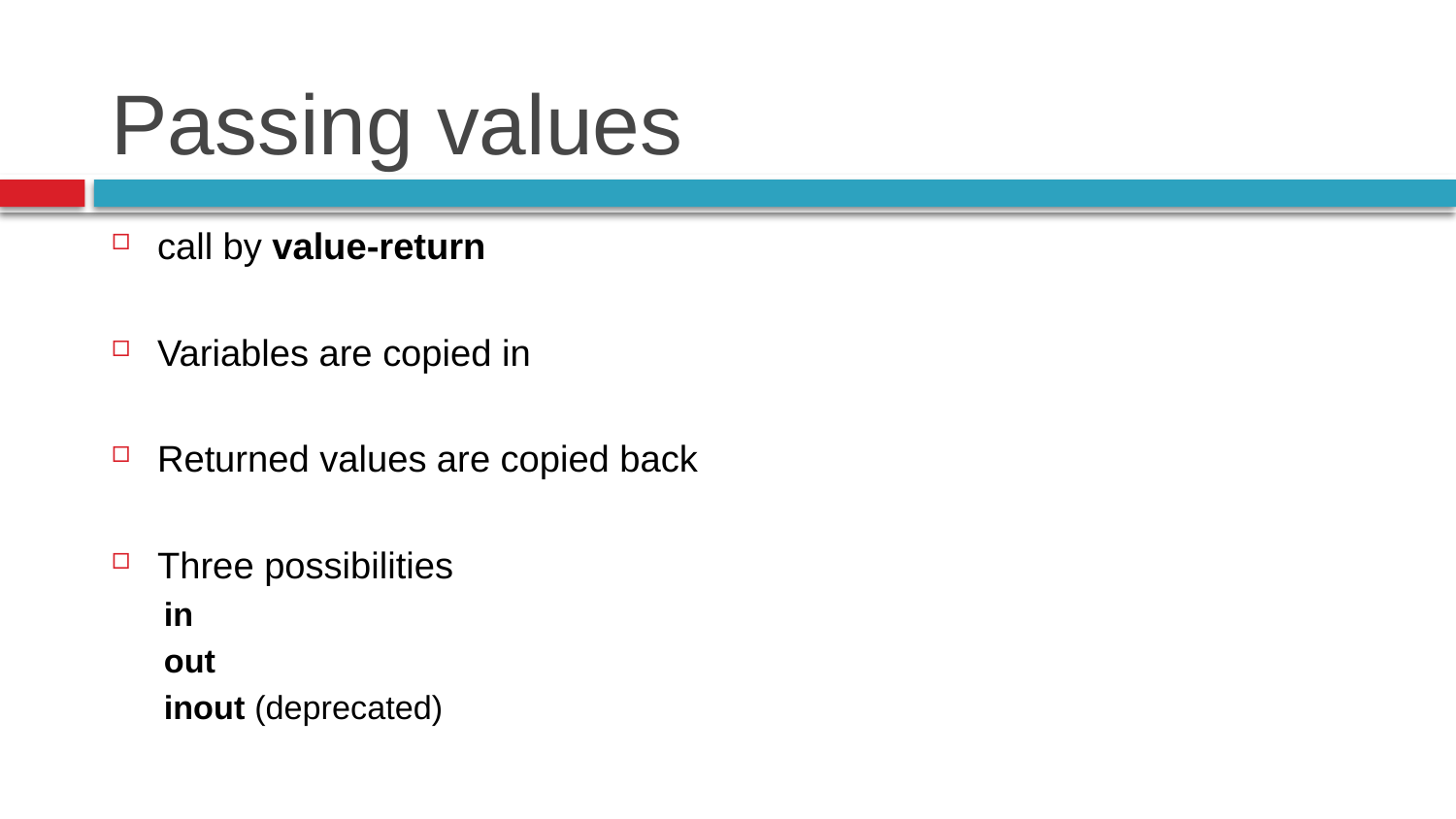

# Passing values
call by value-return

Variables are copied in

Returned values are copied back

Three possibilities
in
out
inout (deprecated)